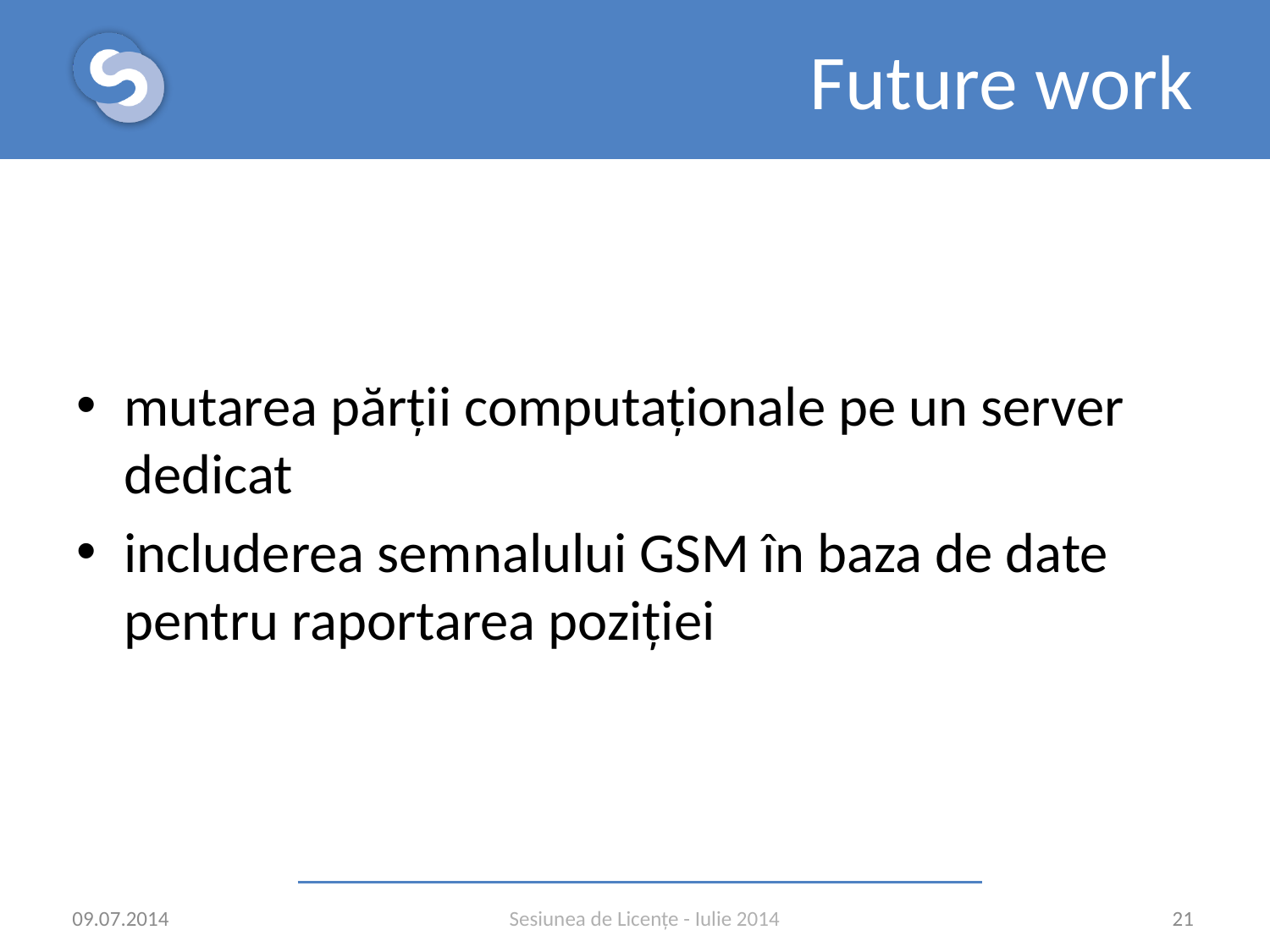

# Future work
mutarea părții computaționale pe un server dedicat
includerea semnalului GSM în baza de date pentru raportarea poziției
09.07.2014
21
Sesiunea de Licențe - Iulie 2014